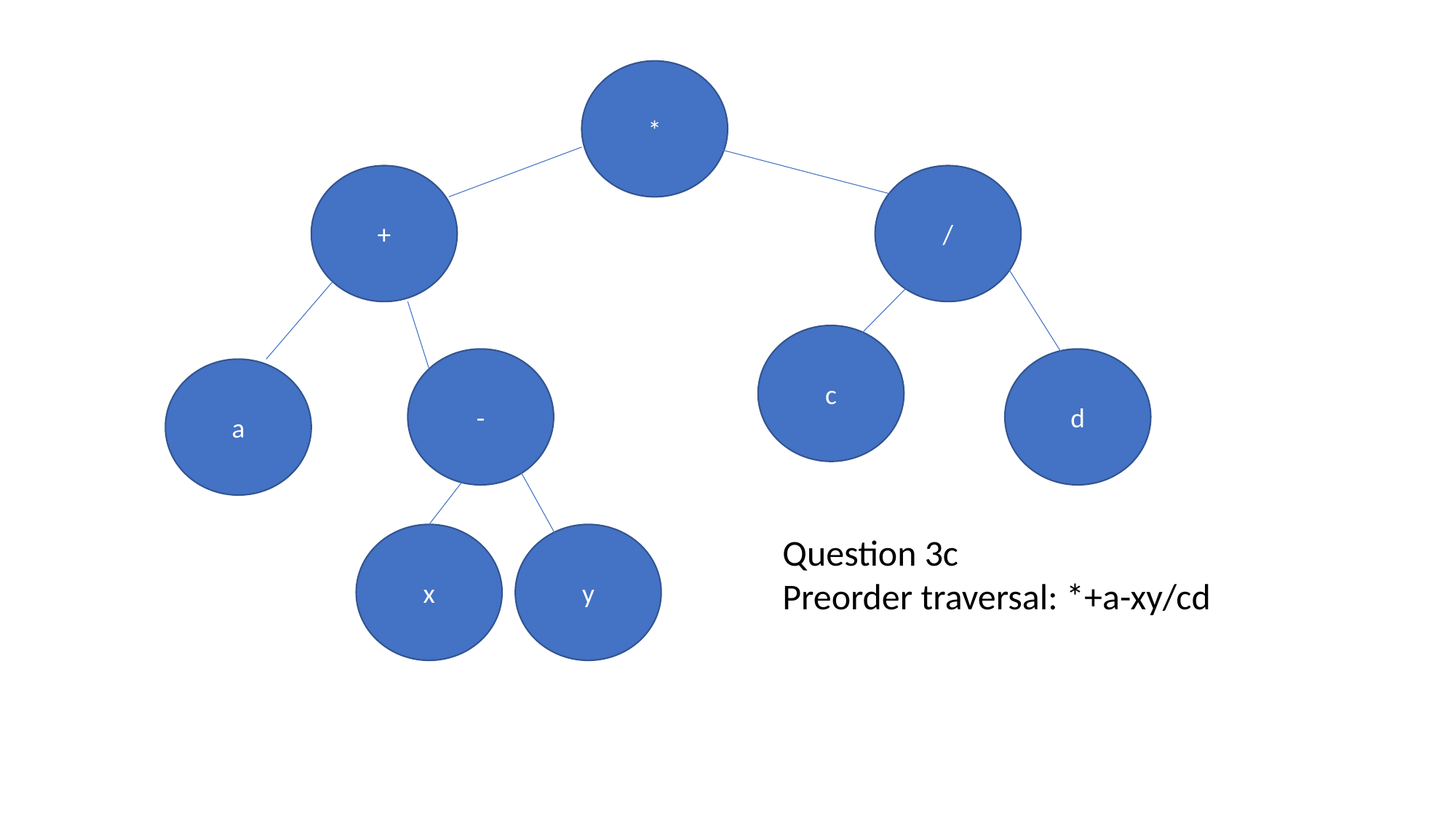

*
+
/
c
d
-
a
x
Question 3c
Preorder traversal: *+a-xy/cd
y